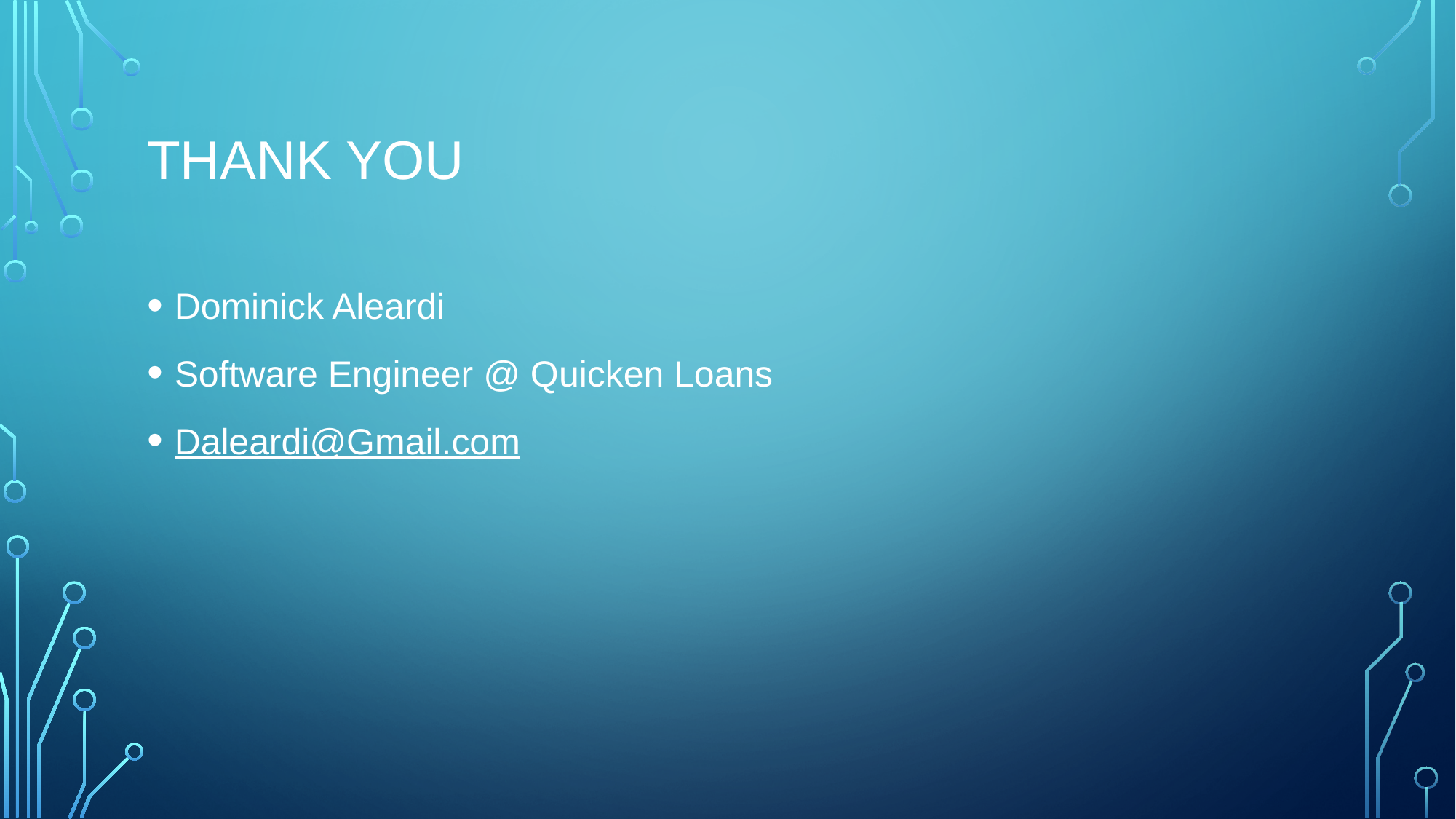

# Thank You
Dominick Aleardi
Software Engineer @ Quicken Loans
Daleardi@Gmail.com